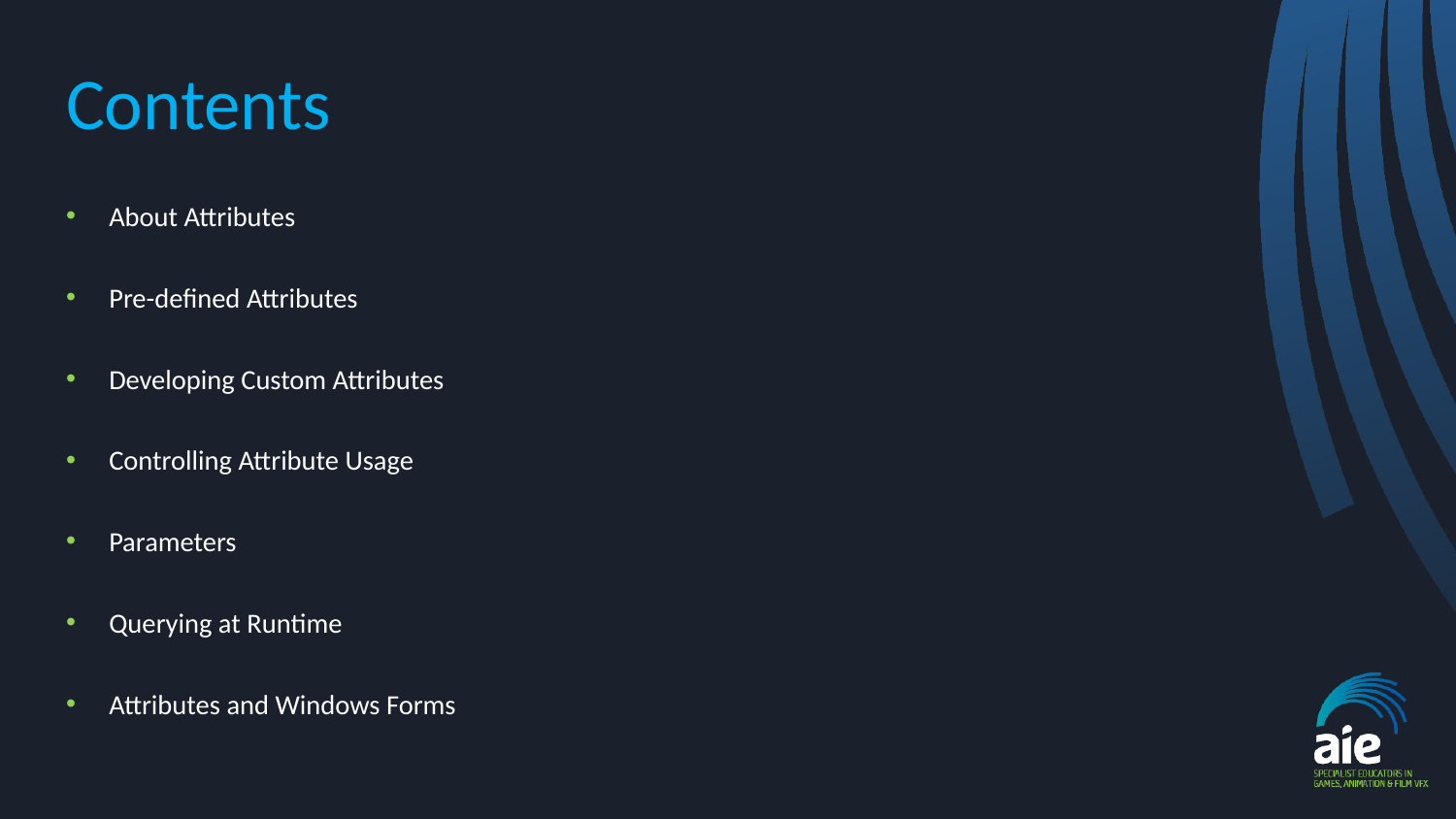

# Contents
About Attributes

Pre-defined Attributes

Developing Custom Attributes

Controlling Attribute Usage

Parameters

Querying at Runtime

Attributes and Windows Forms